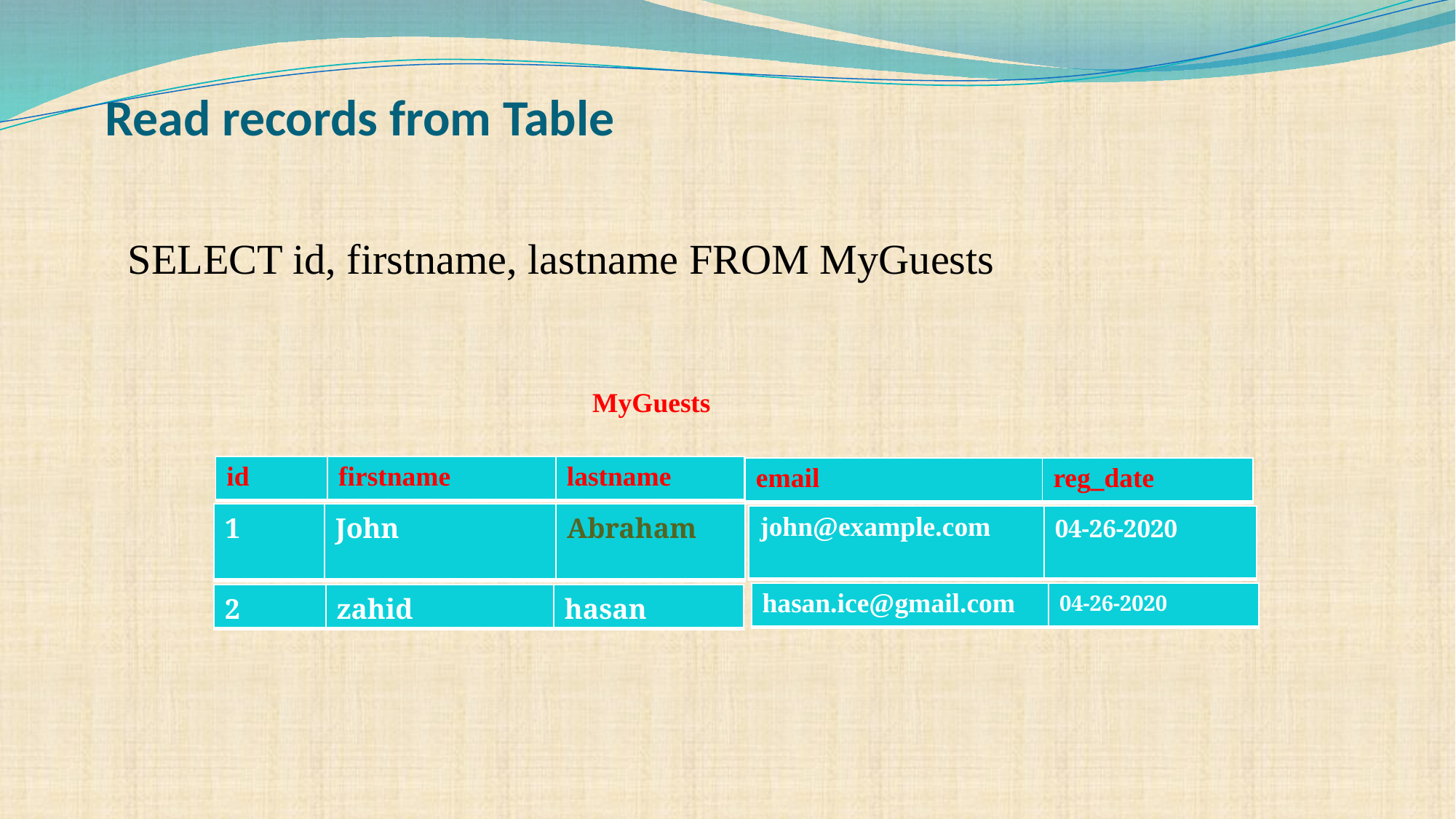

# Read records from Table
SELECT id, firstname, lastname FROM MyGuests
MyGuests
| id | firstname | lastname |
| --- | --- | --- |
| email | reg\_date |
| --- | --- |
| 1 | John | Abraham |
| --- | --- | --- |
| john@example.com | 04-26-2020 |
| --- | --- |
| hasan.ice@gmail.com | 04-26-2020 |
| --- | --- |
| 2 | zahid | hasan |
| --- | --- | --- |